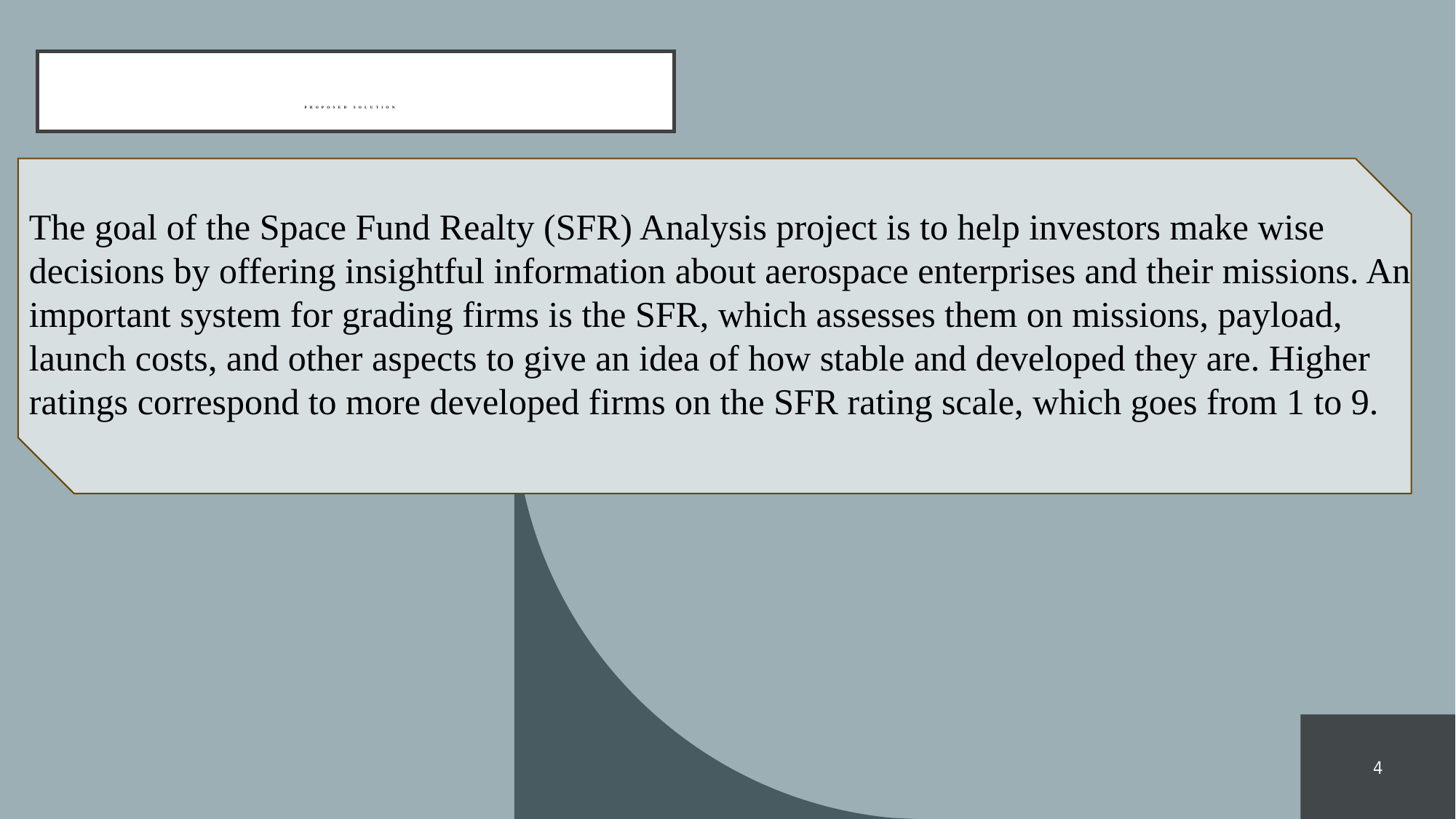

# Proposed SOLUTION

The goal of the Space Fund Realty (SFR) Analysis project is to help investors make wise decisions by offering insightful information about aerospace enterprises and their missions. An important system for grading firms is the SFR, which assesses them on missions, payload, launch costs, and other aspects to give an idea of how stable and developed they are. Higher ratings correspond to more developed firms on the SFR rating scale, which goes from 1 to 9.
4